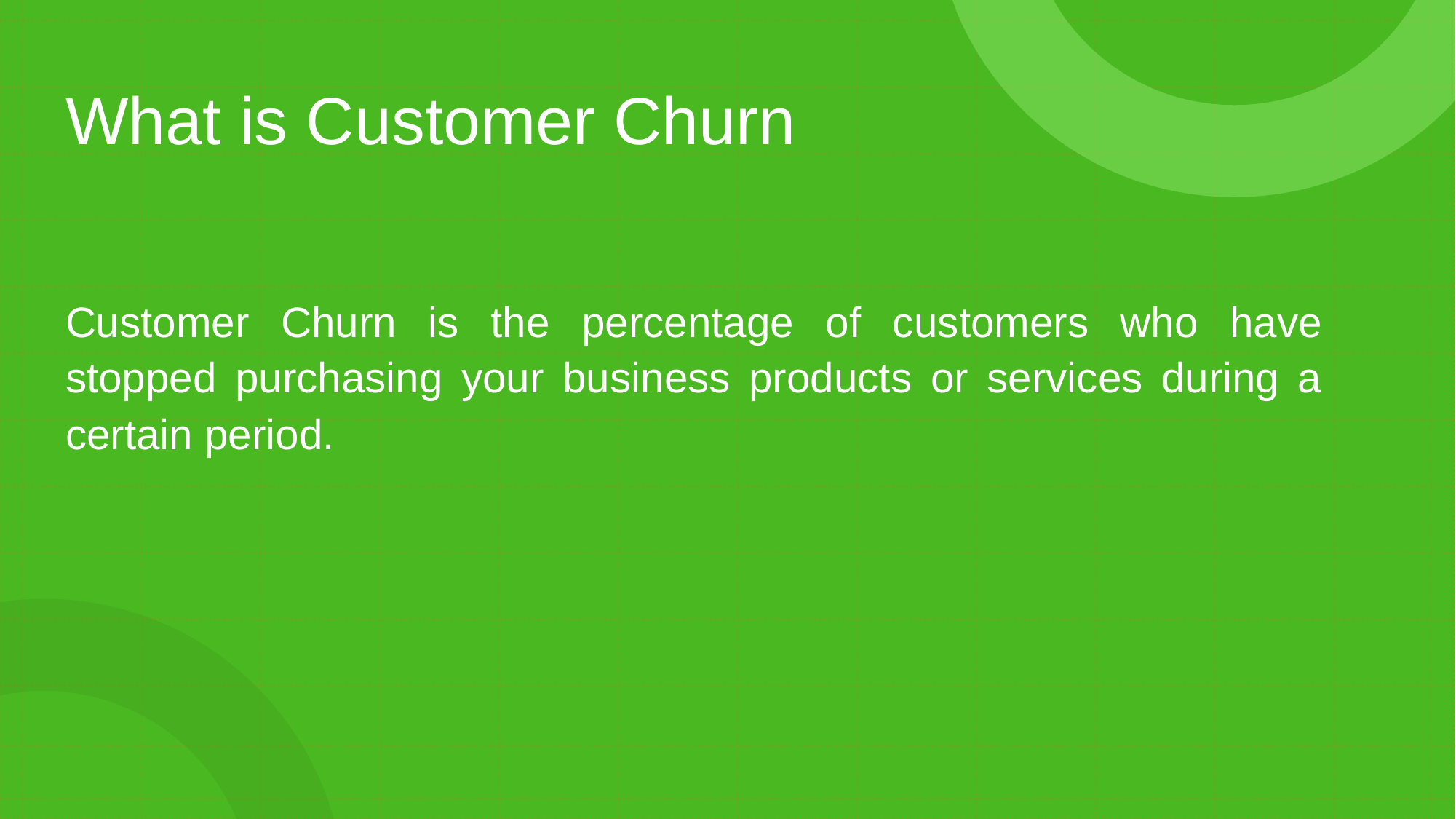

# What is Customer Churn

Customer Churn is the percentage of customers who have stopped purchasing your business products or services during a certain period.